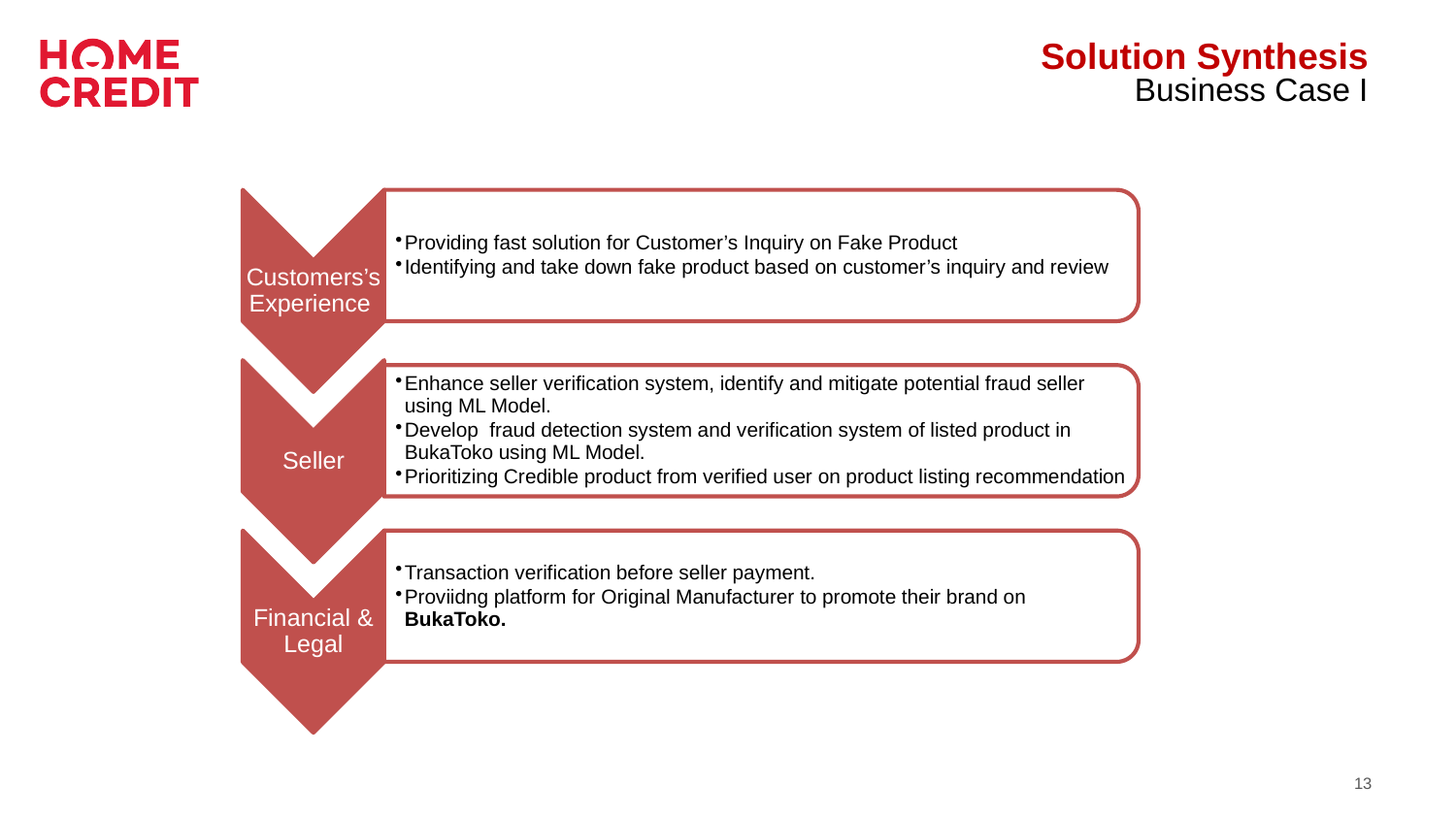

# Solution Synthesis
Business Case I
Customers’s Experience
Providing fast solution for Customer’s Inquiry on Fake Product
Identifying and take down fake product based on customer’s inquiry and review
Seller
Enhance seller verification system, identify and mitigate potential fraud seller using ML Model.
Develop  fraud detection system and verification system of listed product in BukaToko using ML Model.
Prioritizing Credible product from verified user on product listing recommendation
Financial & Legal
Transaction verification before seller payment.
Proviidng platform for Original Manufacturer to promote their brand on BukaToko.